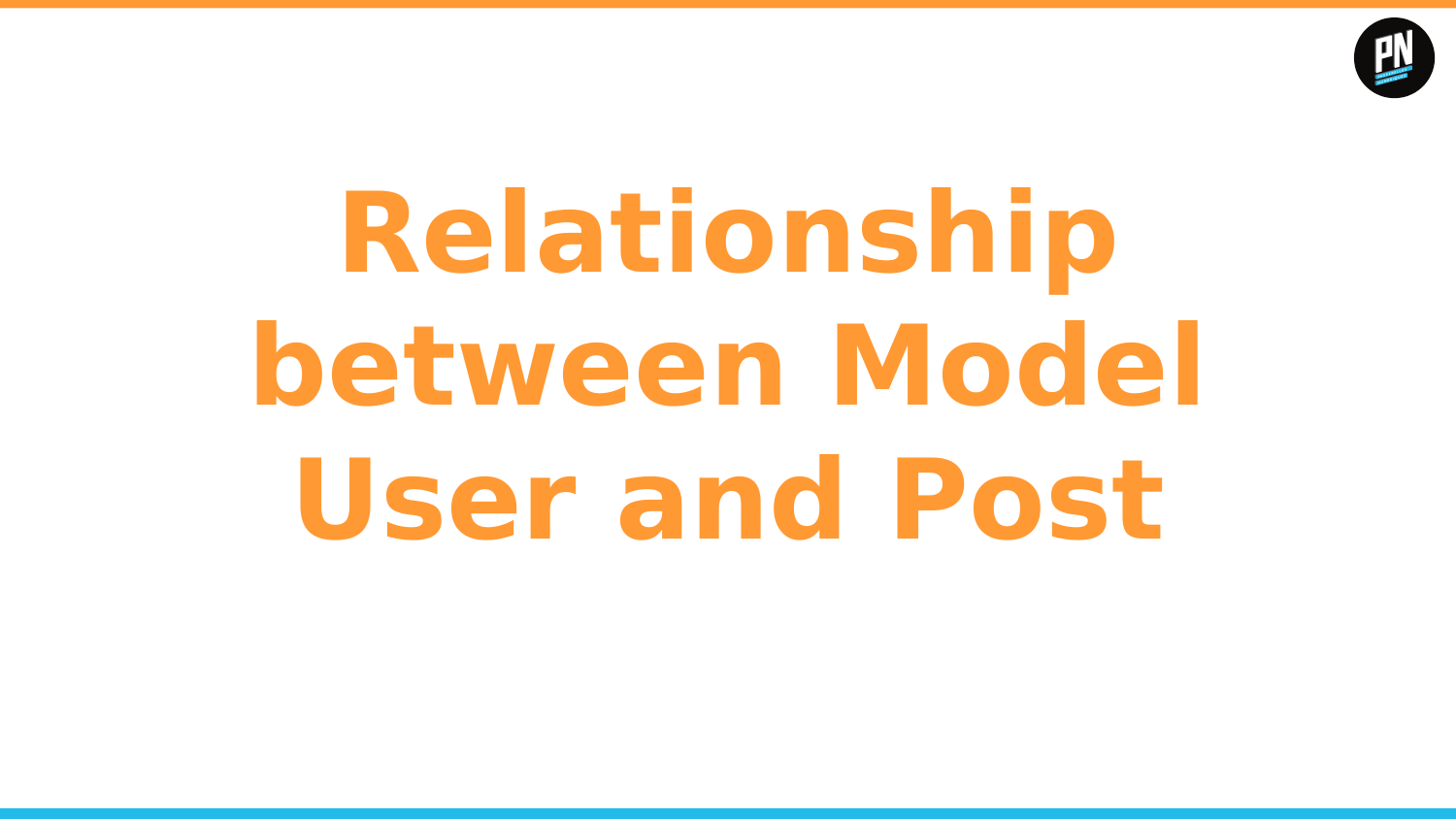

# Relationship between Model User and Post